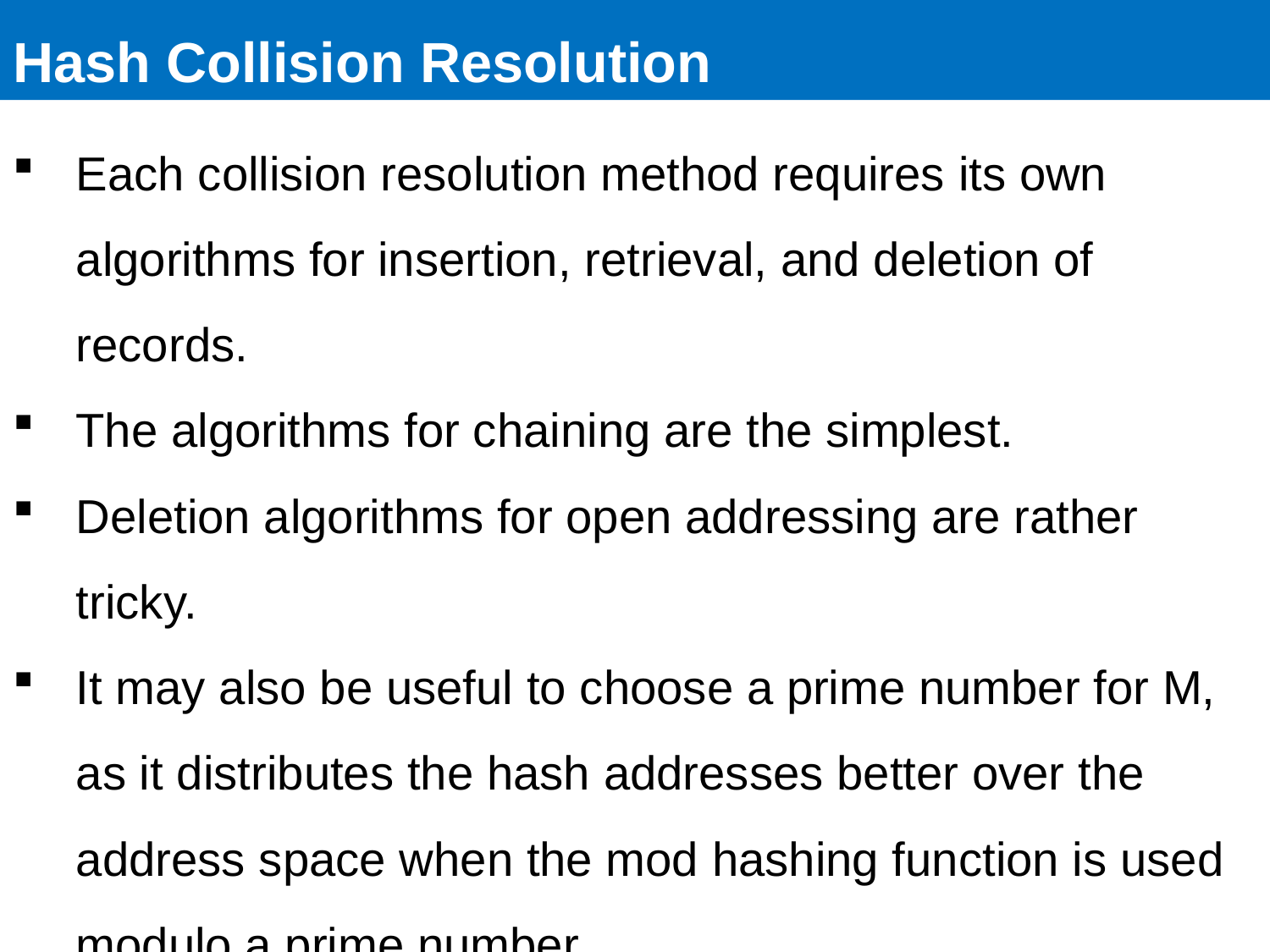

# Hash Collision Resolution

Each collision resolution method requires its own algorithms for insertion, retrieval, and deletion of records.
The algorithms for chaining are the simplest.
Deletion algorithms for open addressing are rather tricky.
It may also be useful to choose a prime number for M, as it distributes the hash addresses better over the address space when the mod hashing function is used modulo a prime number.
Other hash functions may require M to be a power of 2.